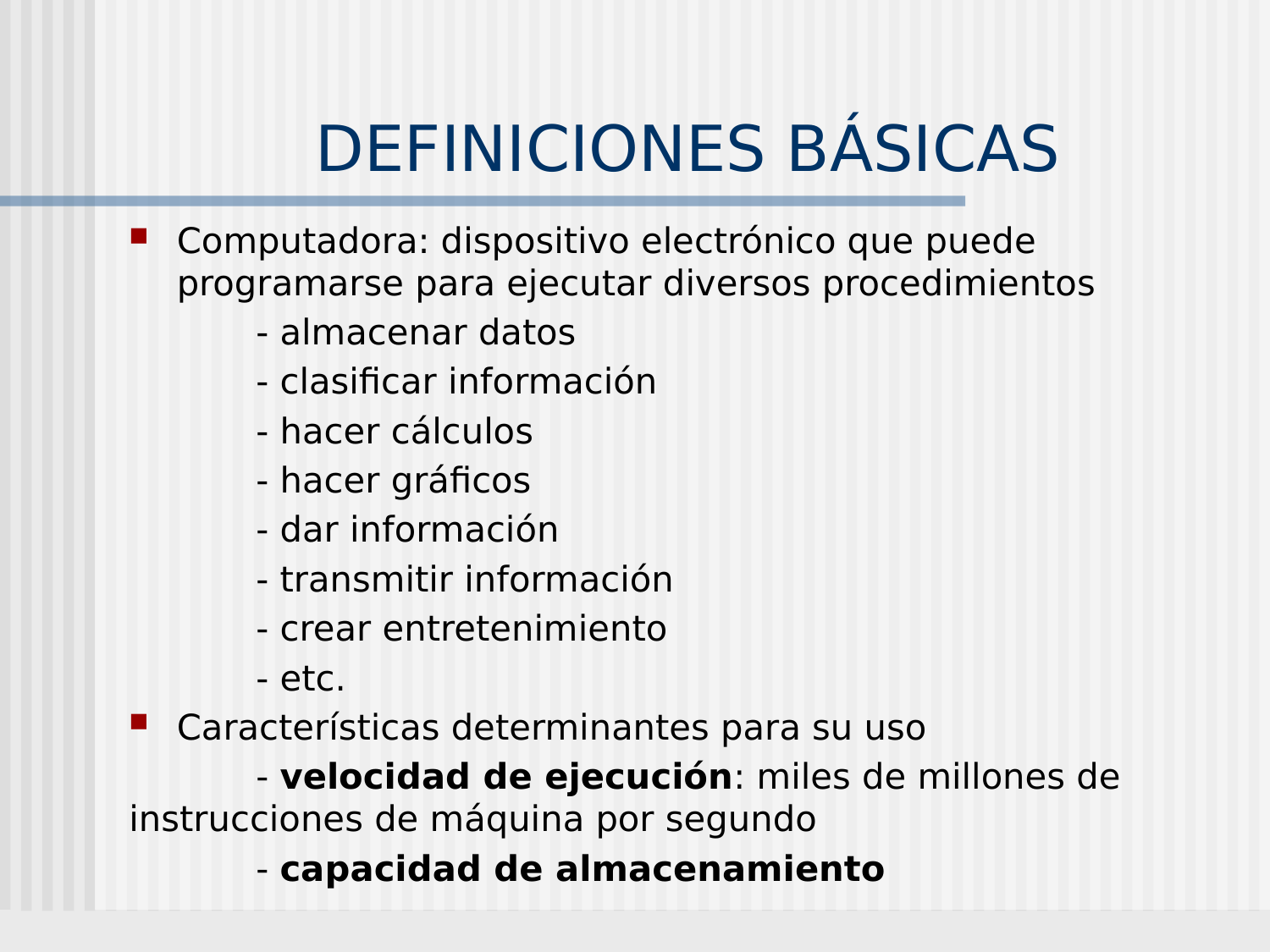

# DEFINICIONES BÁSICAS
Computadora: dispositivo electrónico que puede programarse para ejecutar diversos procedimientos
	- almacenar datos
	- clasificar información
	- hacer cálculos
	- hacer gráficos
	- dar información
	- transmitir información
	- crear entretenimiento
	- etc.
Características determinantes para su uso
	- velocidad de ejecución: miles de millones de 	instrucciones de máquina por segundo
	- capacidad de almacenamiento